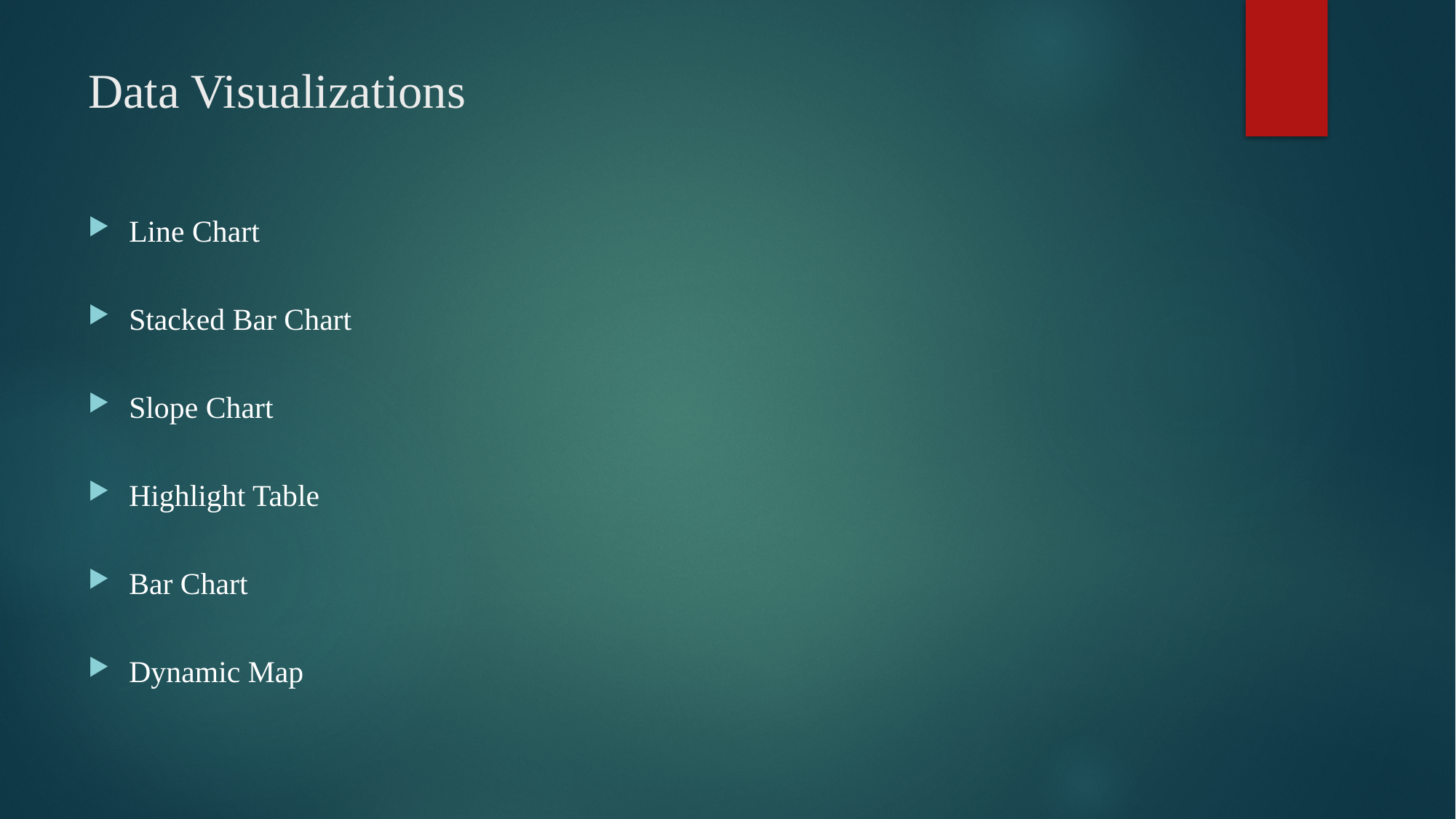

# Data Visualizations
Line Chart
Stacked Bar Chart
Slope Chart
Highlight Table
Bar Chart
Dynamic Map